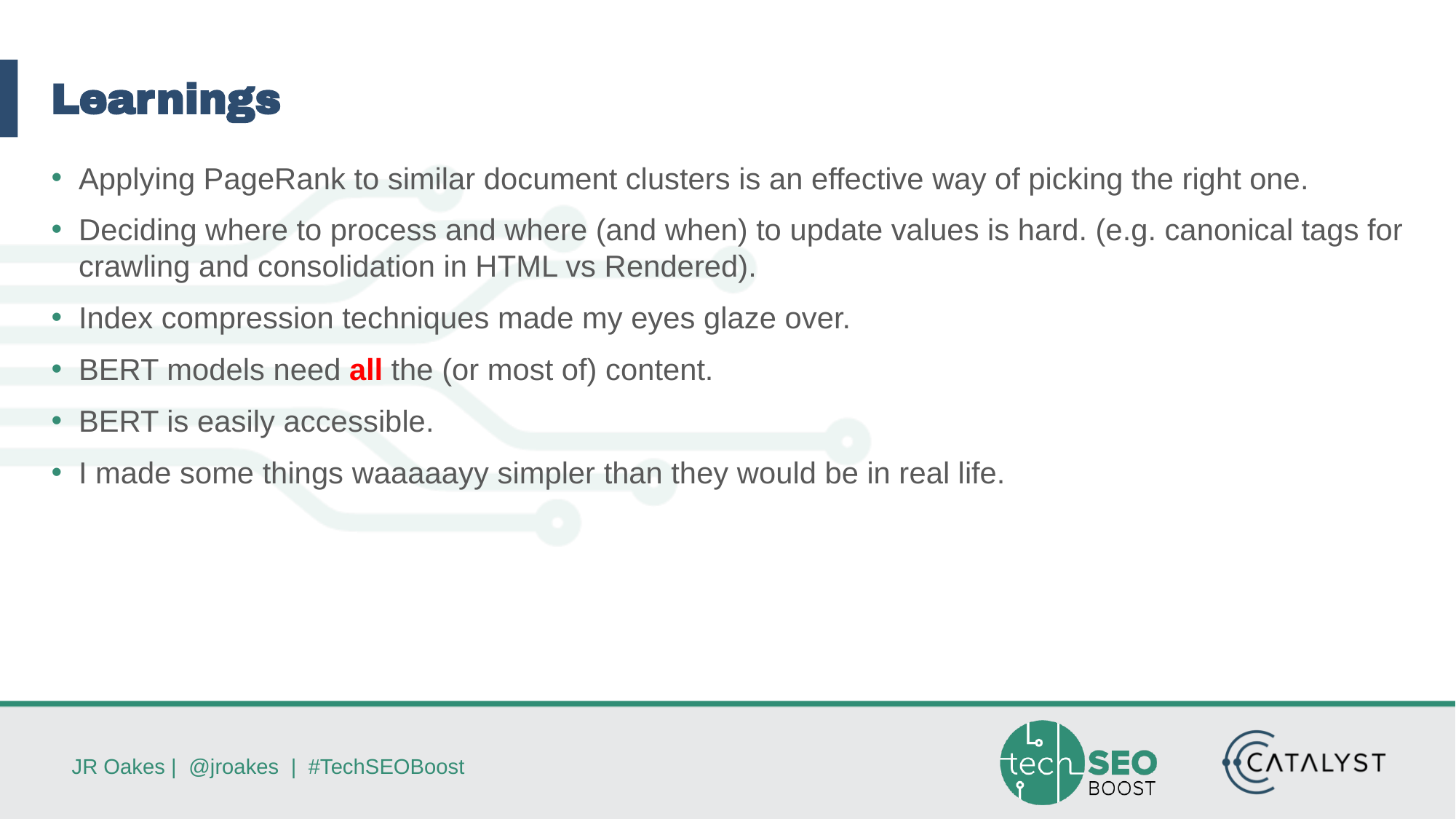

# Learnings
Applying PageRank to similar document clusters is an effective way of picking the right one.
Deciding where to process and where (and when) to update values is hard. (e.g. canonical tags for crawling and consolidation in HTML vs Rendered).
Index compression techniques made my eyes glaze over.
BERT models need all the (or most of) content.
BERT is easily accessible.
I made some things waaaaayy simpler than they would be in real life.